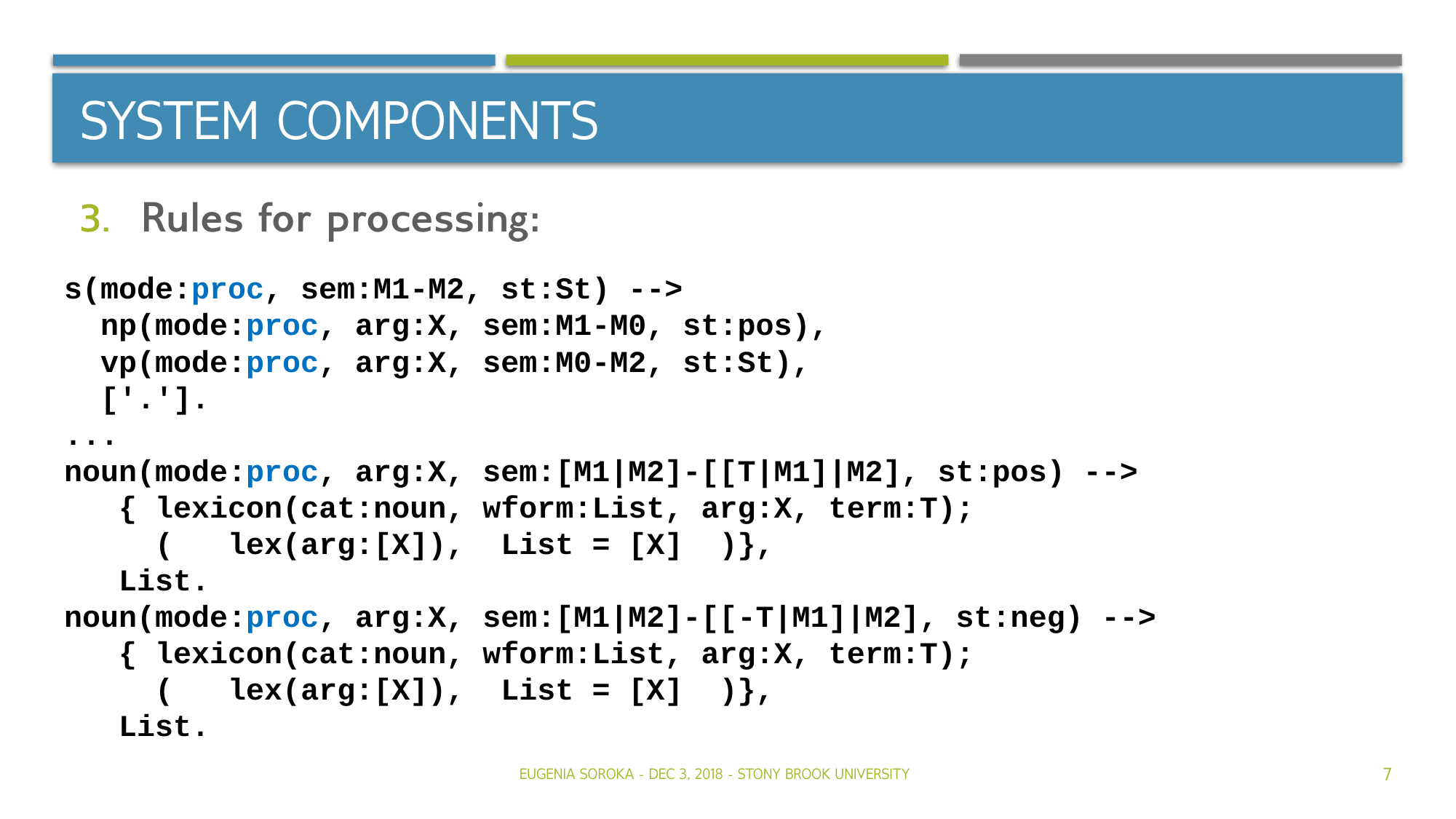

# System Components
Rules for processing:
s(mode:proc, sem:M1-M2, st:St) -->
  np(mode:proc, arg:X, sem:M1-M0, st:pos),
  vp(mode:proc, arg:X, sem:M0-M2, st:St),
  ['.'].
...
noun(mode:proc, arg:X, sem:[M1|M2]-[[T|M1]|M2], st:pos) -->
   { lexicon(cat:noun, wform:List, arg:X, term:T);
     (   lex(arg:[X]),  List = [X]  )},
   List.
noun(mode:proc, arg:X, sem:[M1|M2]-[[-T|M1]|M2], st:neg) -->
   { lexicon(cat:noun, wform:List, arg:X, term:T);
     (   lex(arg:[X]),  List = [X]  )},
   List.
Eugenia Soroka - Dec 3, 2018 - Stony Brook University
7